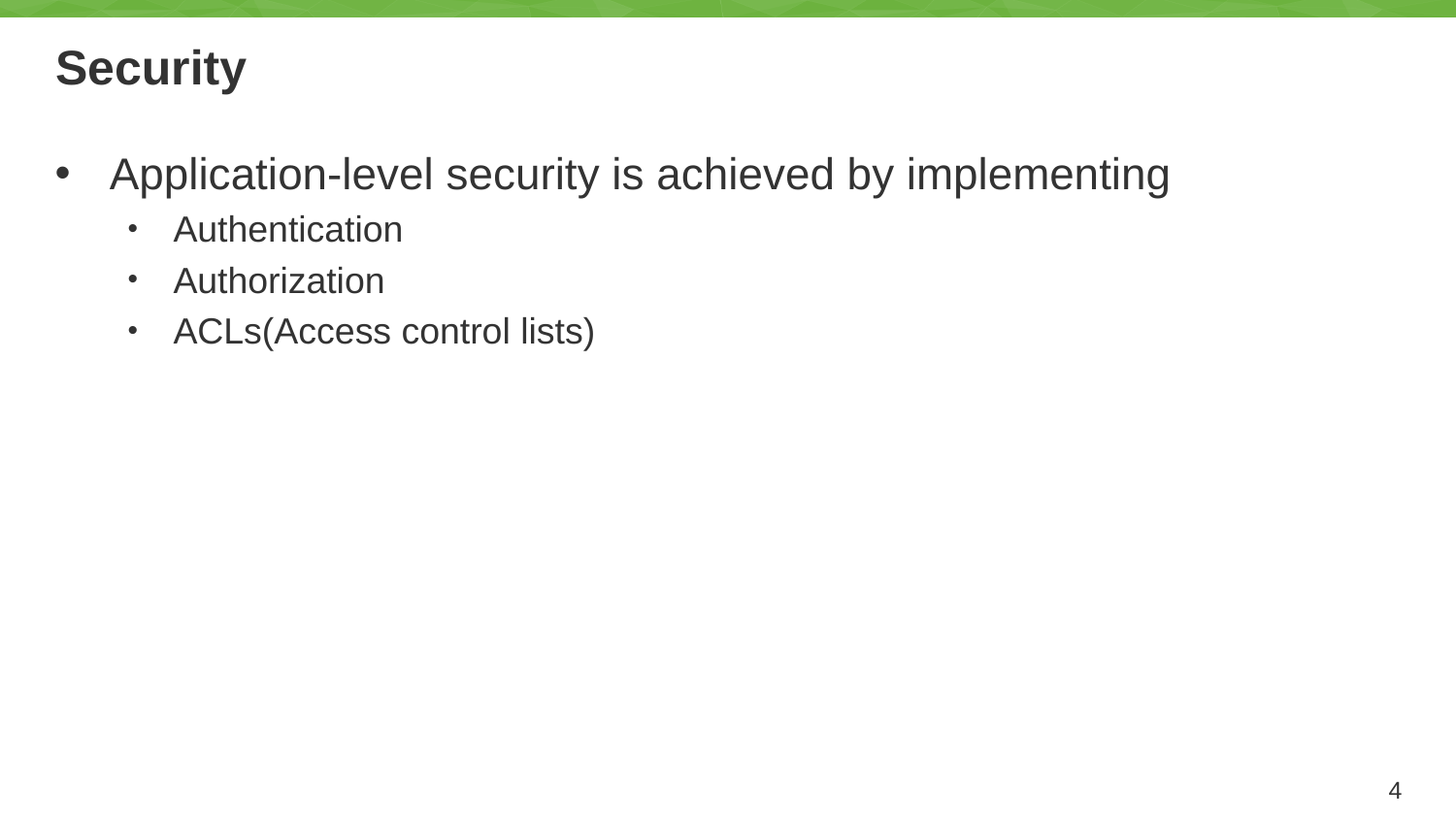

# Security
Application-level security is achieved by implementing
Authentication
Authorization
ACLs(Access control lists)
4